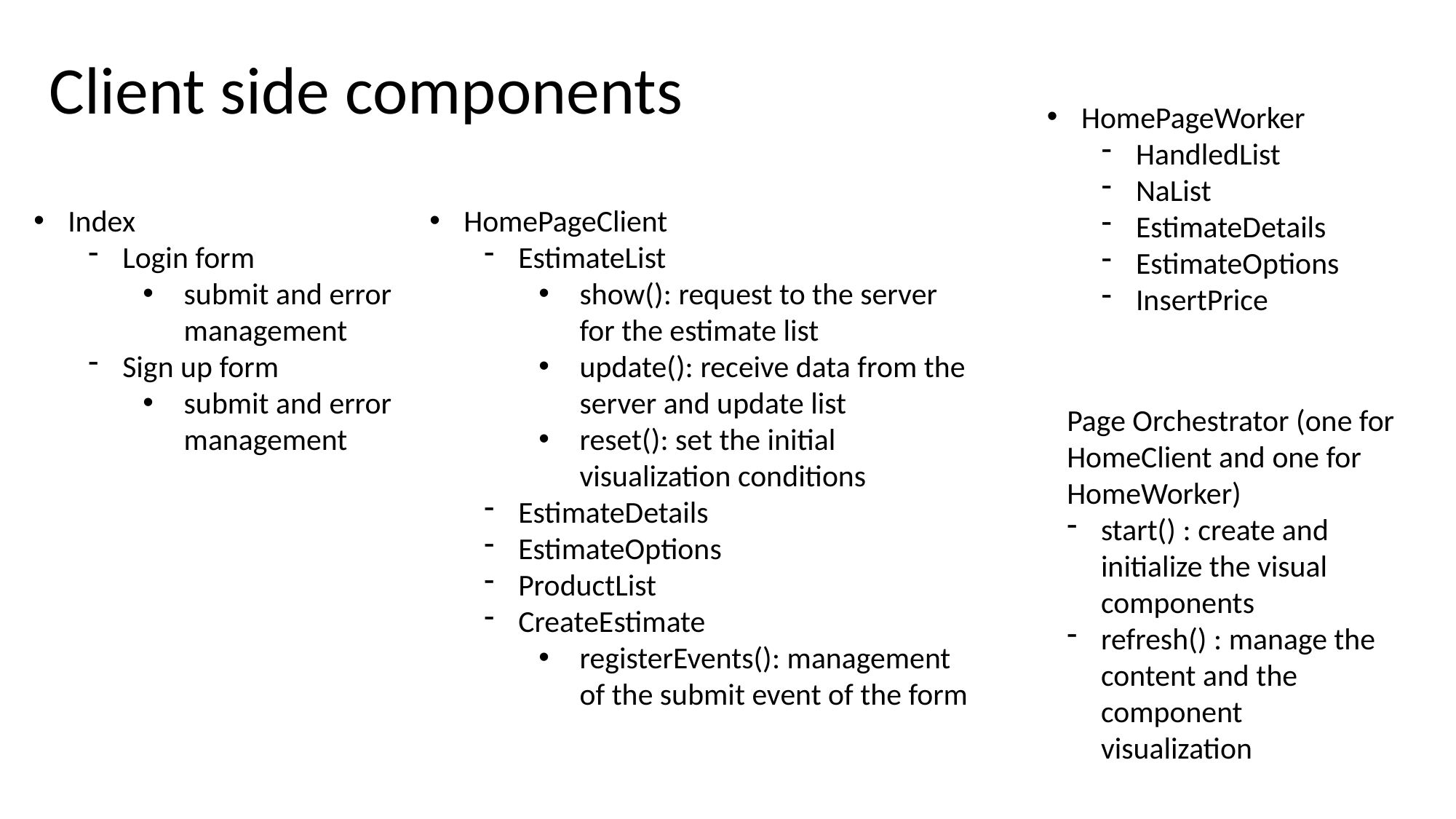

# Client side components
HomePageWorker
HandledList
NaList
EstimateDetails
EstimateOptions
InsertPrice

Index
Login form
submit and error management
Sign up form
submit and error management

HomePageClient
EstimateList
show(): request to the server for the estimate list
update(): receive data from the server and update list
reset(): set the initial visualization conditions
EstimateDetails
EstimateOptions
ProductList
CreateEstimate
registerEvents(): management of the submit event of the form
Page Orchestrator (one for HomeClient and one for HomeWorker)
start() : create and initialize the visual components
refresh() : manage the content and the component visualization